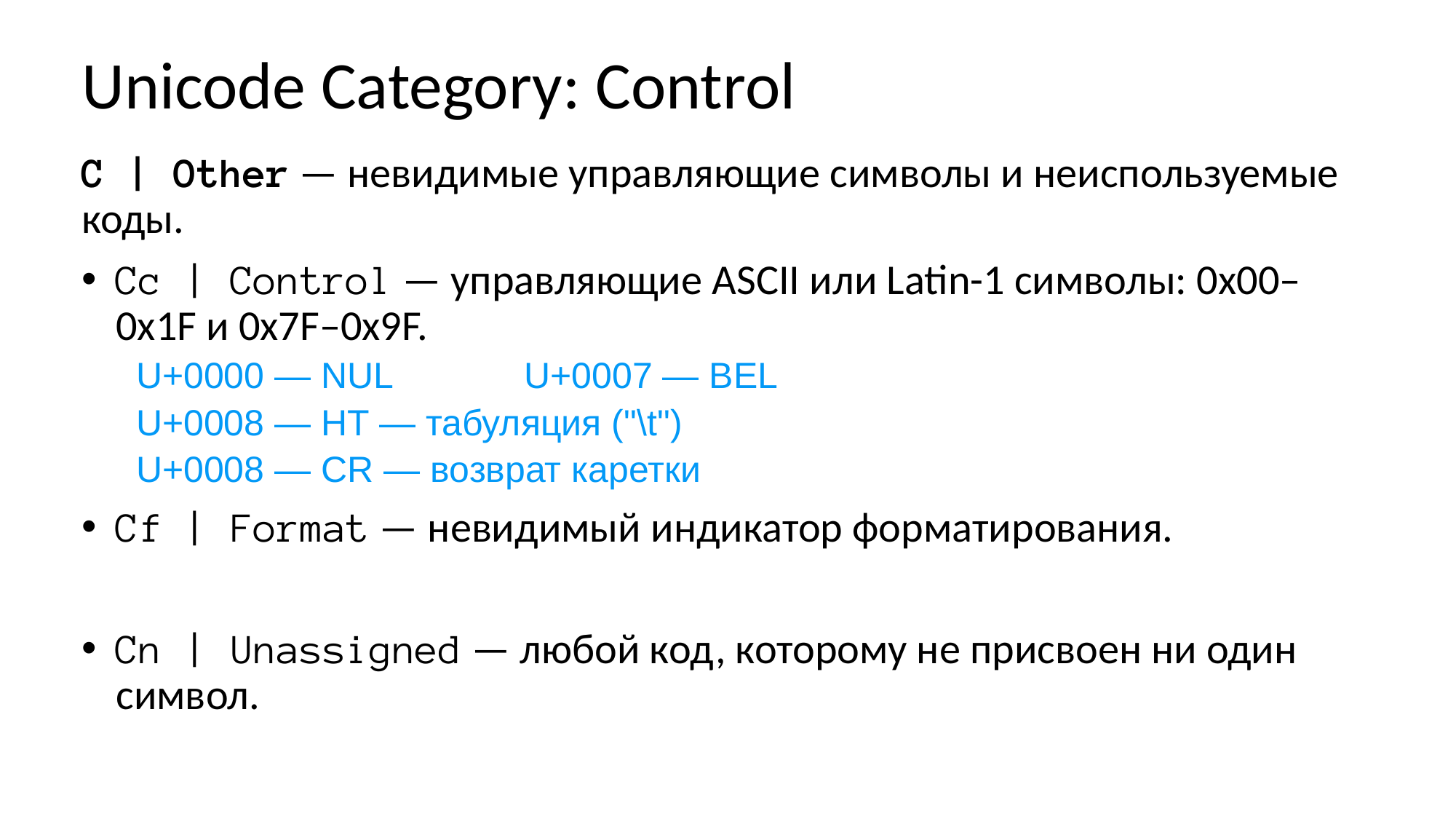

# Unicode Category: Control
C | Other — невидимые управляющие символы и неиспользуемые коды.
Cc | Control — управляющие ASCII или Latin-1 символы: 0x00–0x1F и 0x7F–0x9F.
U+0000 — NUL             U+0007 — BEL
U+0008 — HT — табуляция ("\t")
U+0008 — CR — возврат каретки
Cf | Format — невидимый индикатор форматирования.

Cn | Unassigned — любой код, которому не присвоен ни один символ.